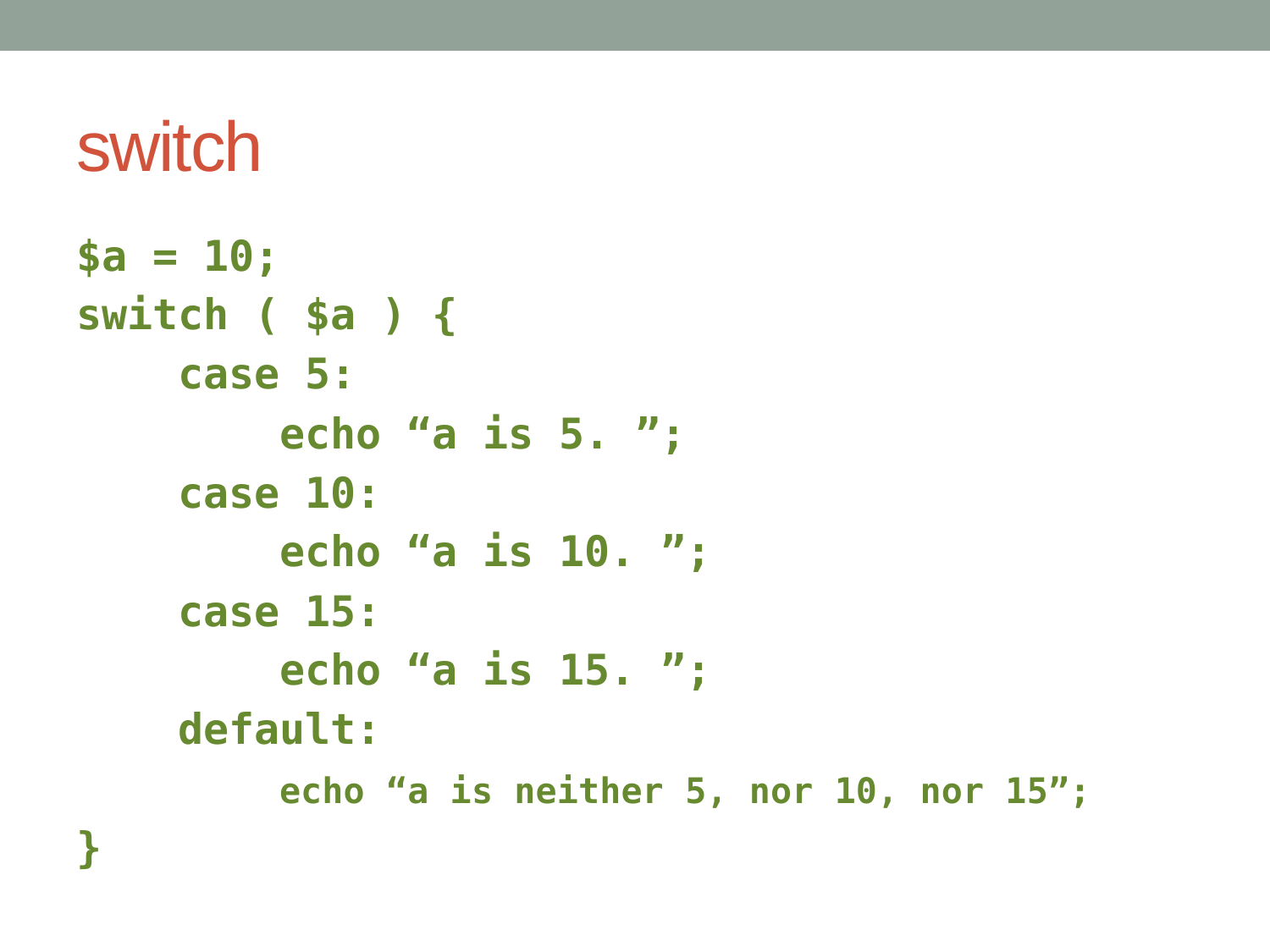

# switch
$a = 10;
switch ( $a ) {
    case 5:
        echo “a is 5. ”;
    case 10:
        echo “a is 10. ”;
    case 15:
        echo “a is 15. ”;
    default:
        echo “a is neither 5, nor 10, nor 15”;
}